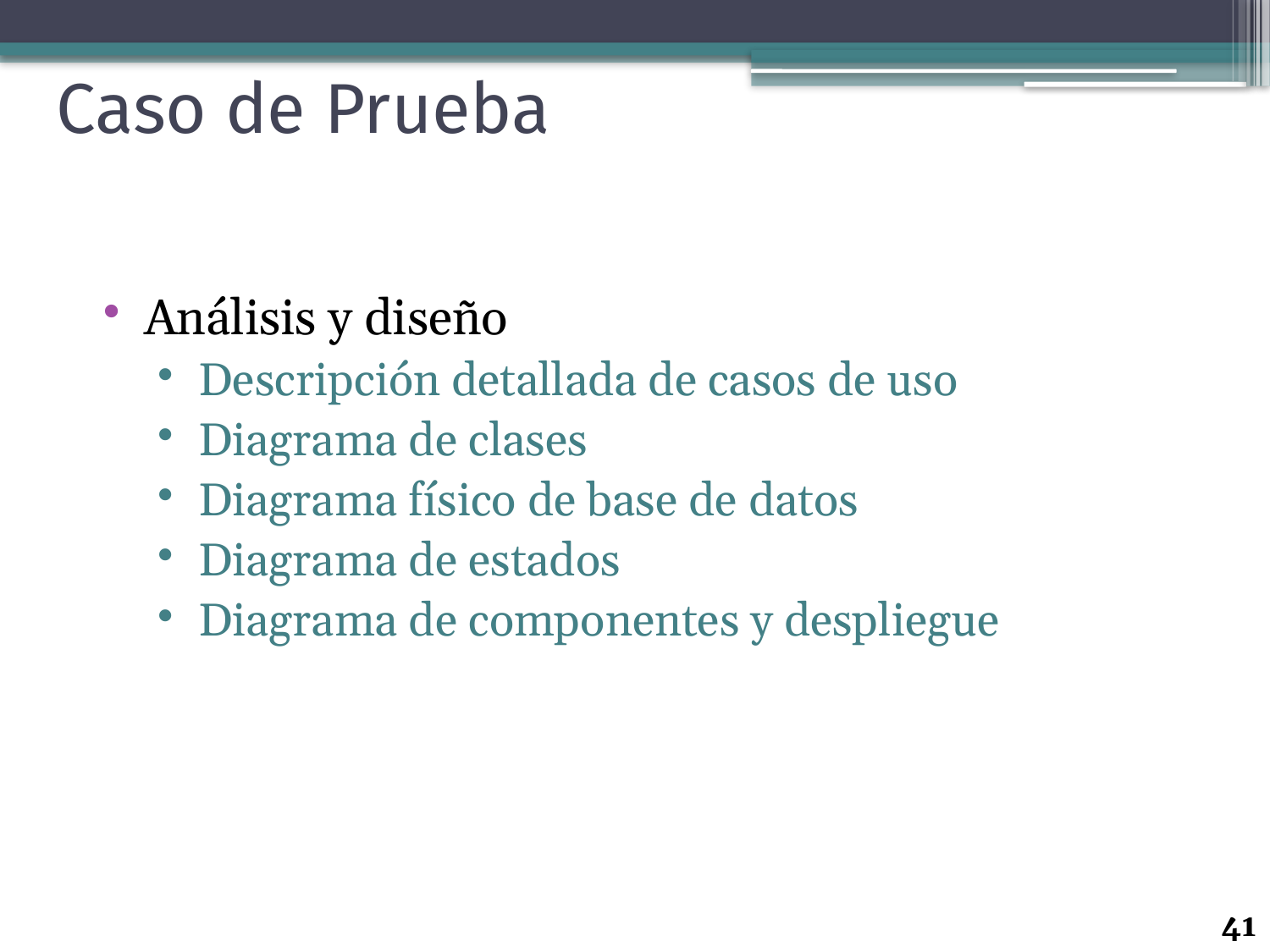

# Caso de Prueba
Análisis y diseño
Descripción detallada de casos de uso
Diagrama de clases
Diagrama físico de base de datos
Diagrama de estados
Diagrama de componentes y despliegue

41